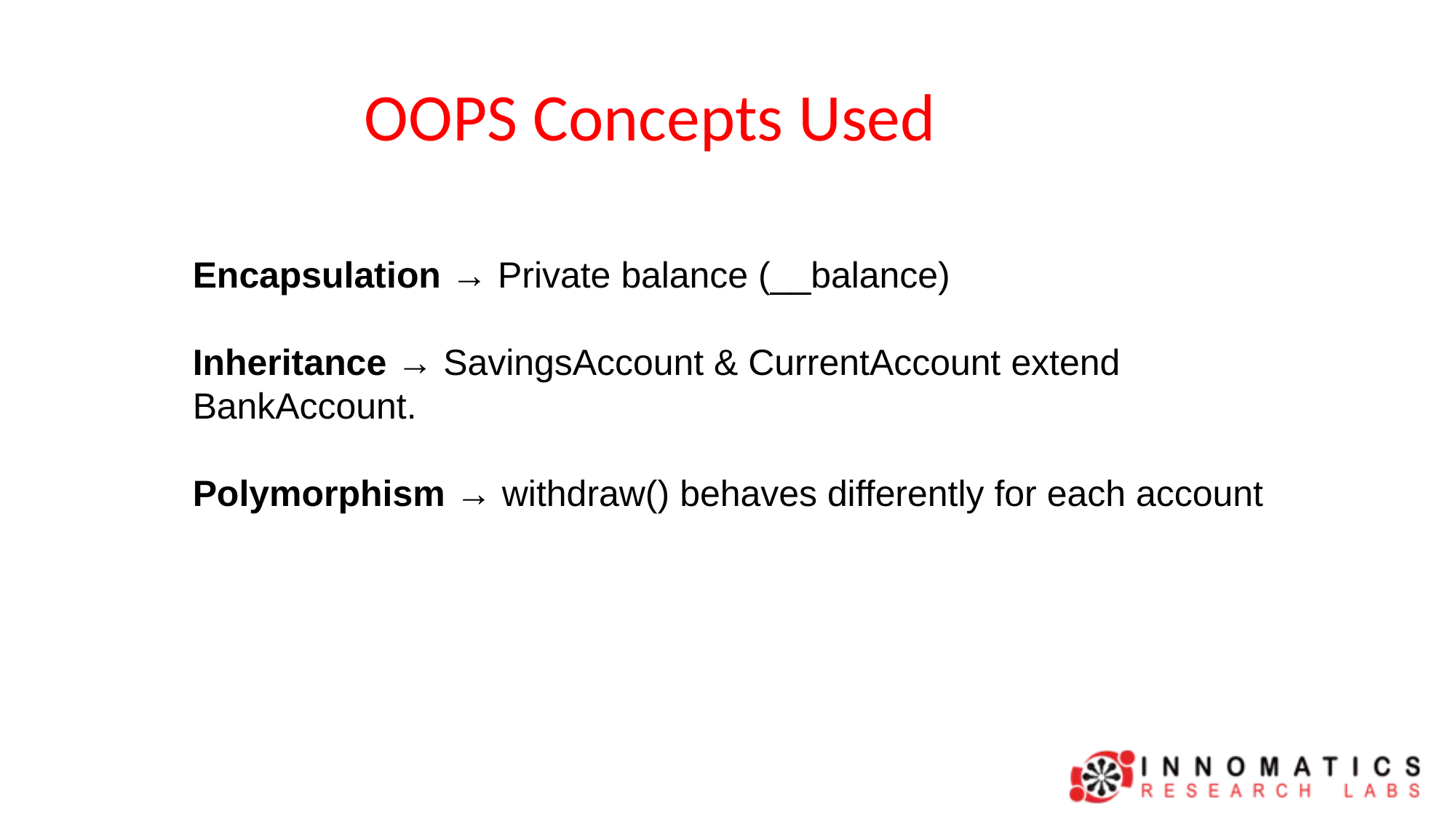

# OOPS Concepts Used
Encapsulation → Private balance (__balance)

Inheritance → SavingsAccount & CurrentAccount extend BankAccount.

Polymorphism → withdraw() behaves differently for each account